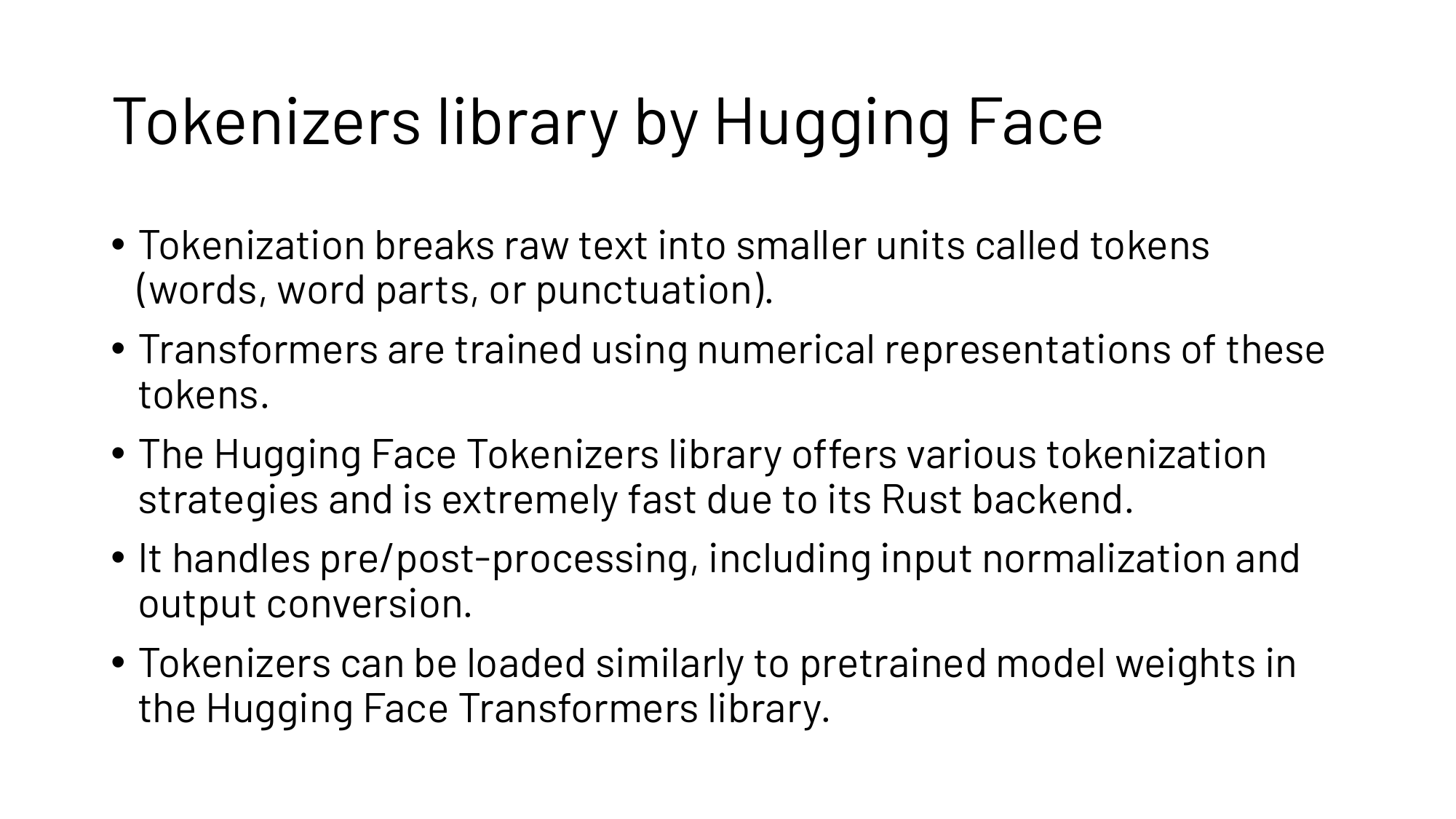

# Tokenizers library by Hugging Face
Tokenization breaks raw text into smaller units called tokens (words, word parts, or punctuation).
Transformers are trained using numerical representations of these tokens.
The Hugging Face Tokenizers library offers various tokenization strategies and is extremely fast due to its Rust backend.
It handles pre/post-processing, including input normalization and output conversion.
Tokenizers can be loaded similarly to pretrained model weights in the Hugging Face Transformers library.